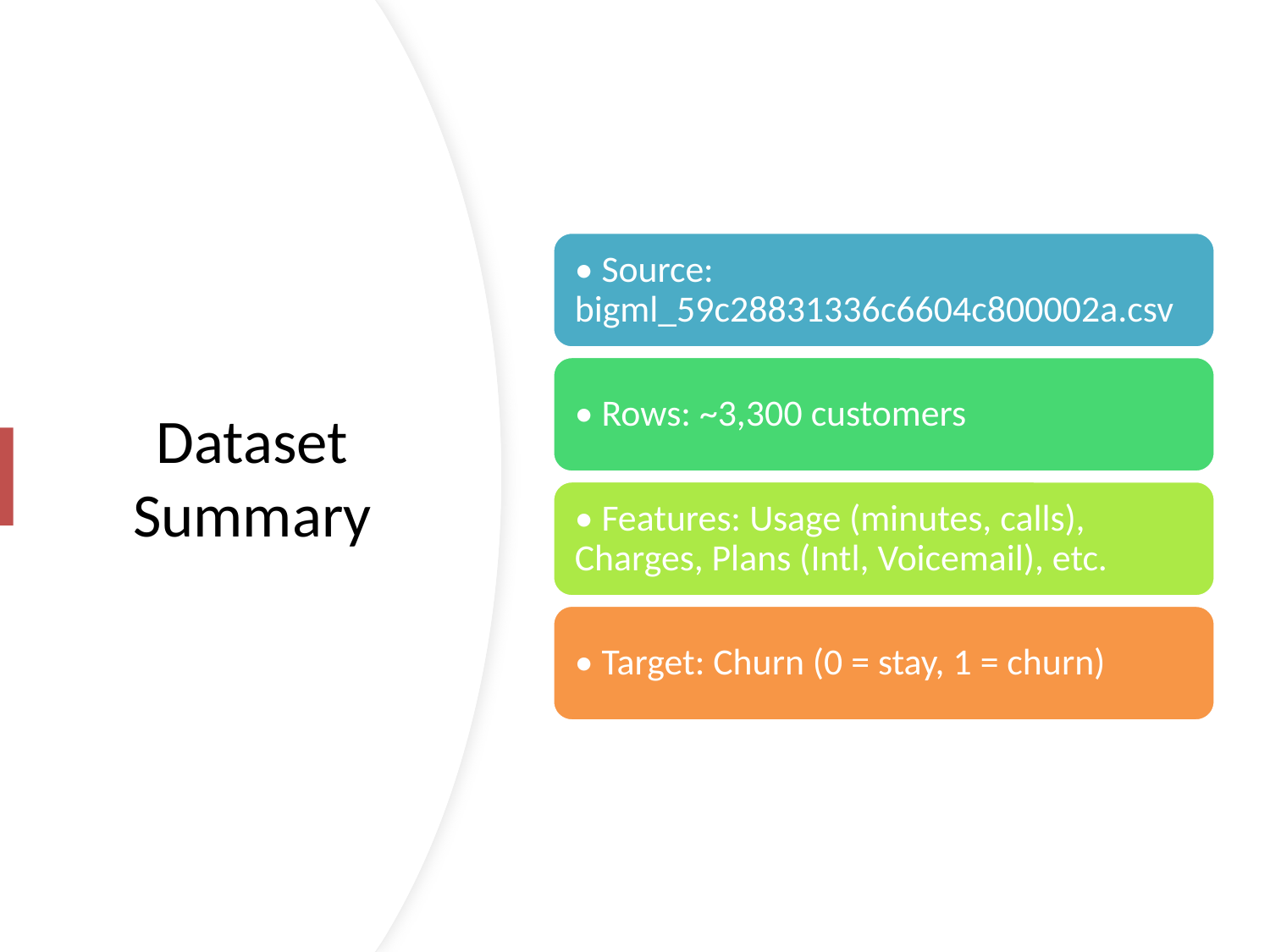

• Source: bigml_59c28831336c6604c800002a.csv
• Rows: ~3,300 customers
• Features: Usage (minutes, calls), Charges, Plans (Intl, Voicemail), etc.
• Target: Churn (0 = stay, 1 = churn)
# Dataset Summary